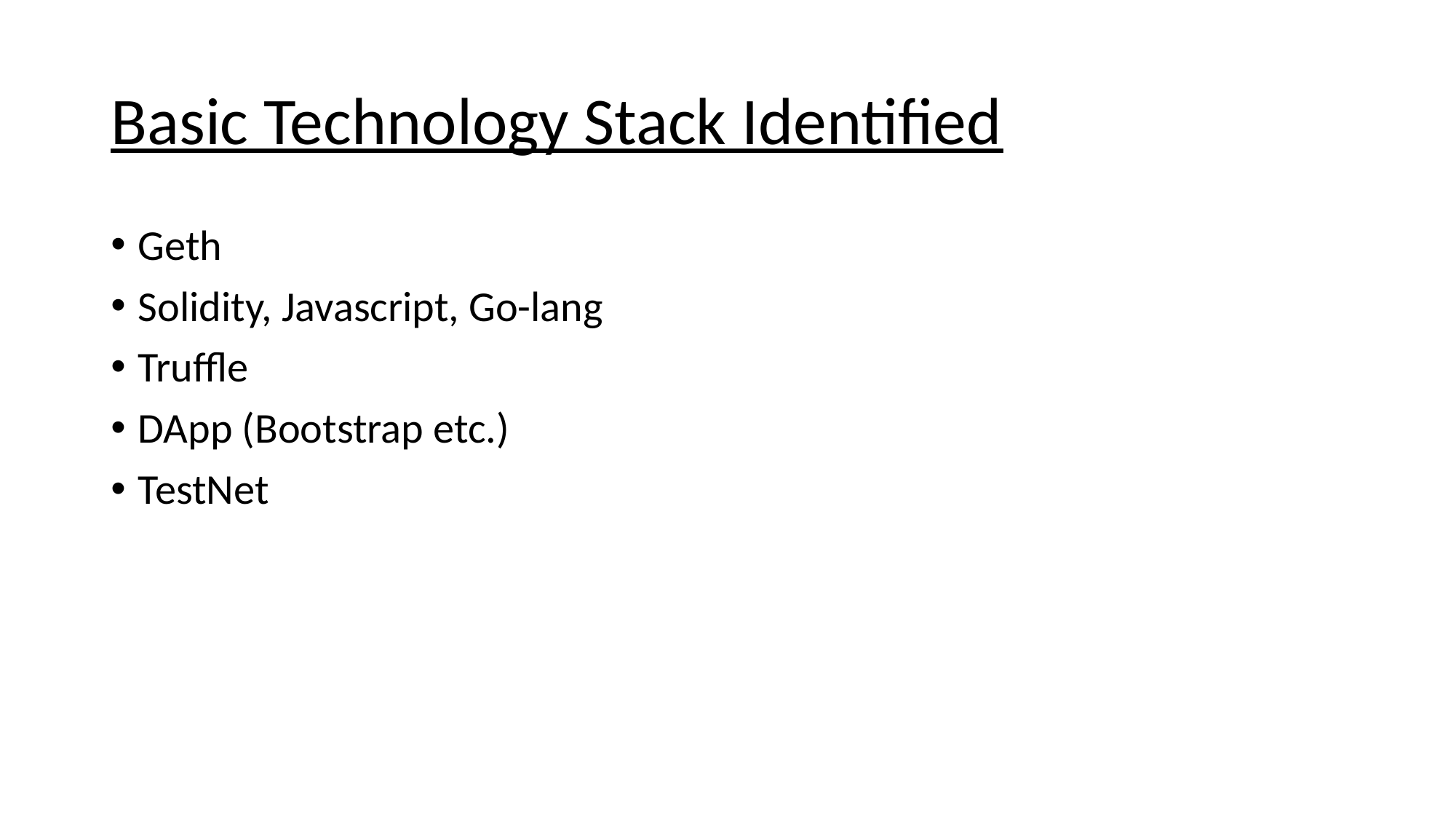

# Basic Technology Stack Identified
Geth
Solidity, Javascript, Go-lang
Truffle
DApp (Bootstrap etc.)
TestNet